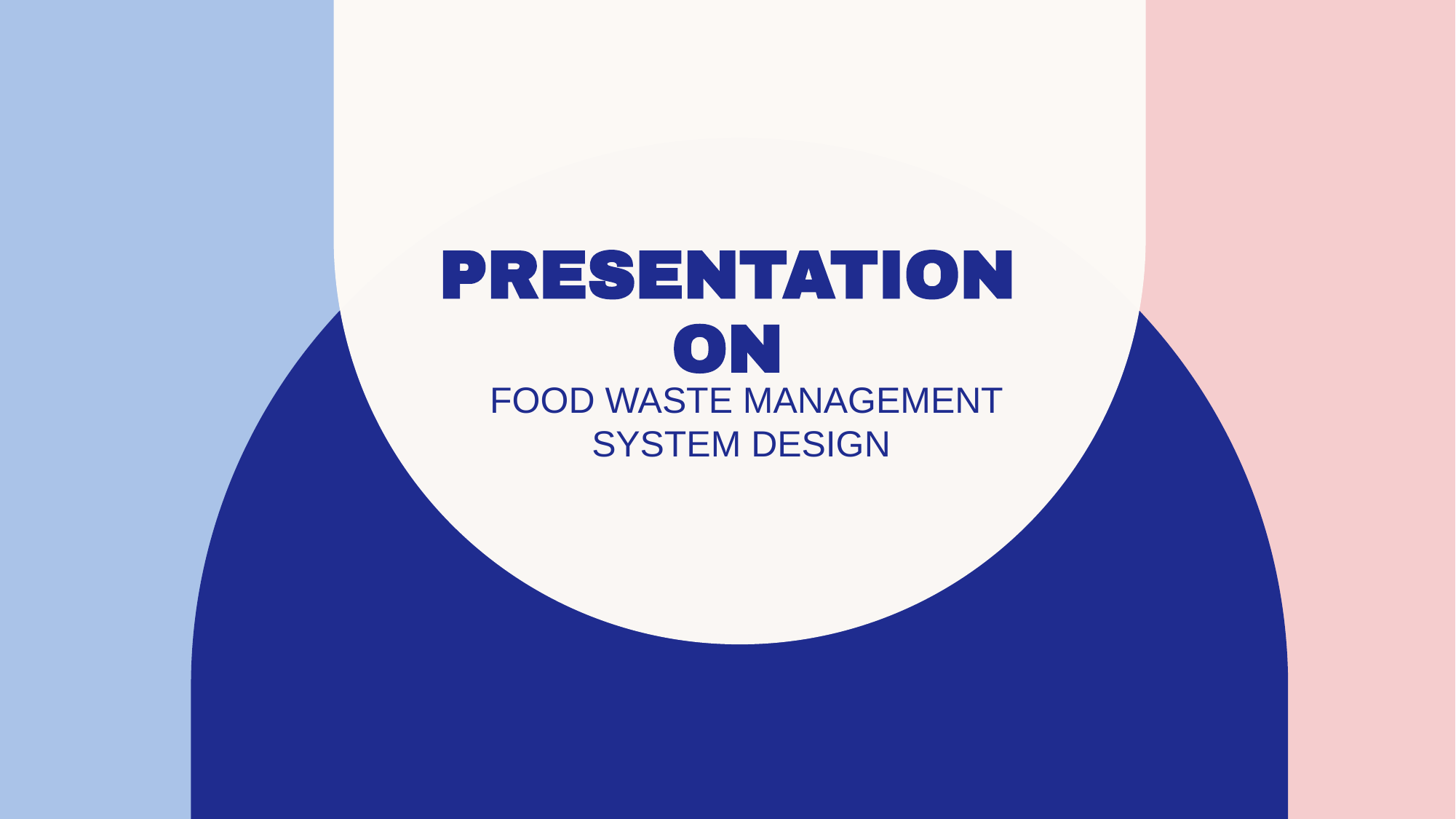

# PRESENTATION ON
FOOD WASTE MANAGEMENT SYSTEM DESIGN